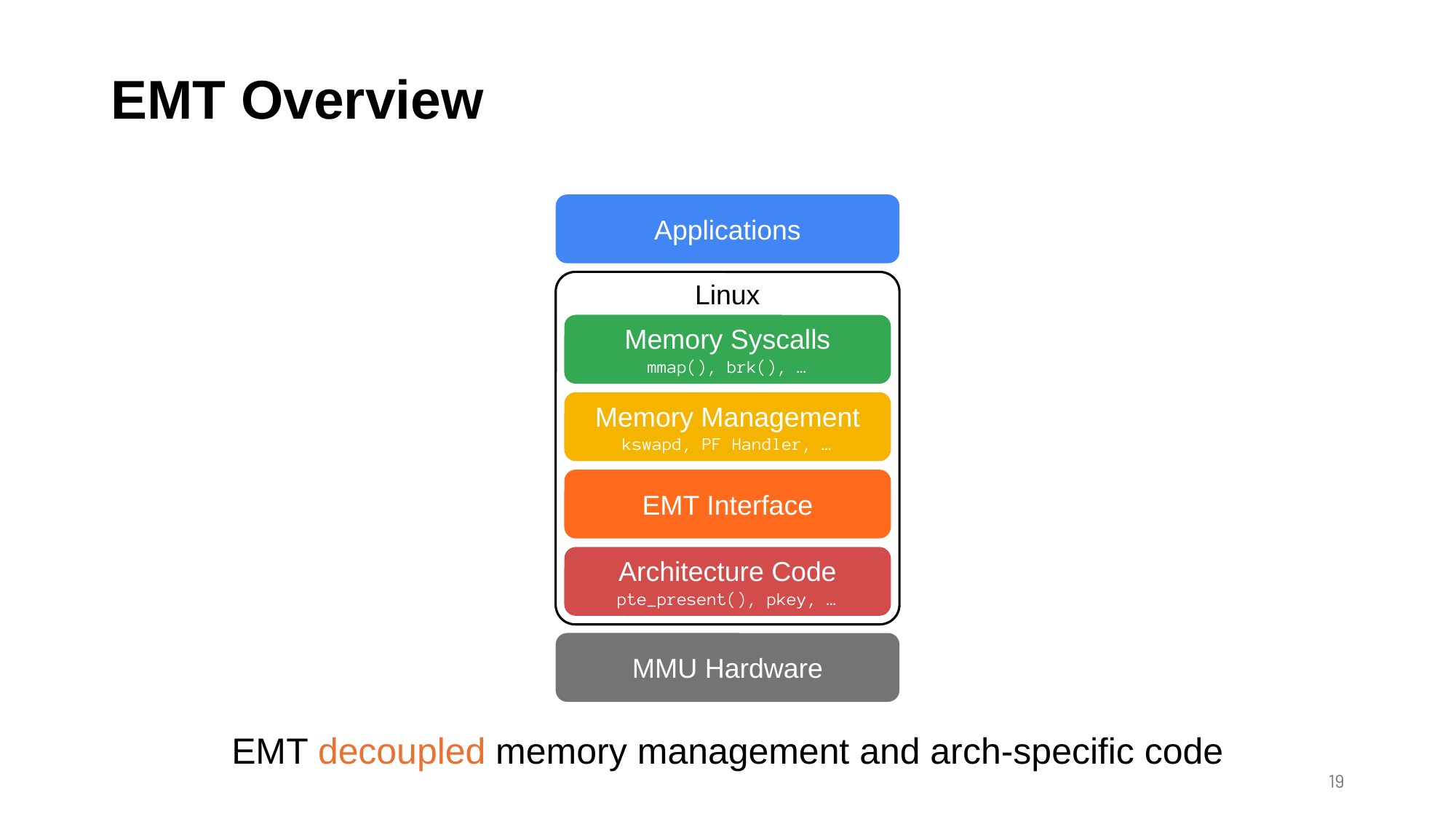

# EMT Overview
Applications
Linux
Memory Syscalls
mmap(), brk(), …
Memory Management
kswapd, PF Handler, …
EMT Interface
Architecture Code
pte_present(), pkey, …
MMU Hardware
EMT decoupled memory management and arch-specific code
19